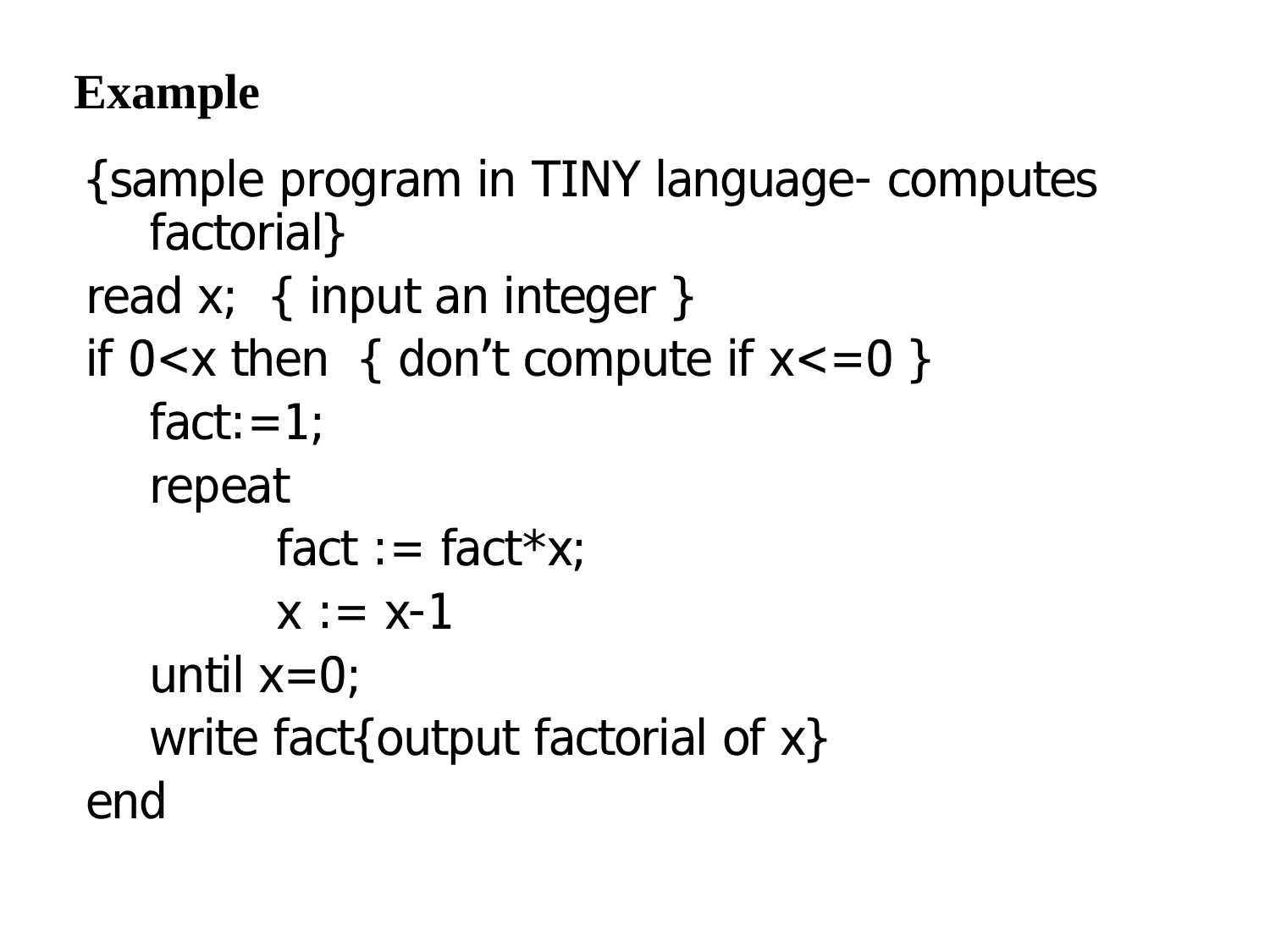

Example
{sample program in TINY language- computes factorial}
read x;  { input an integer }
if 0<x then  { don’t compute if x<=0 }
	fact:=1;
	repeat
		fact := fact*x;
		x := x-1
	until x=0;
	write fact{output factorial of x}
end